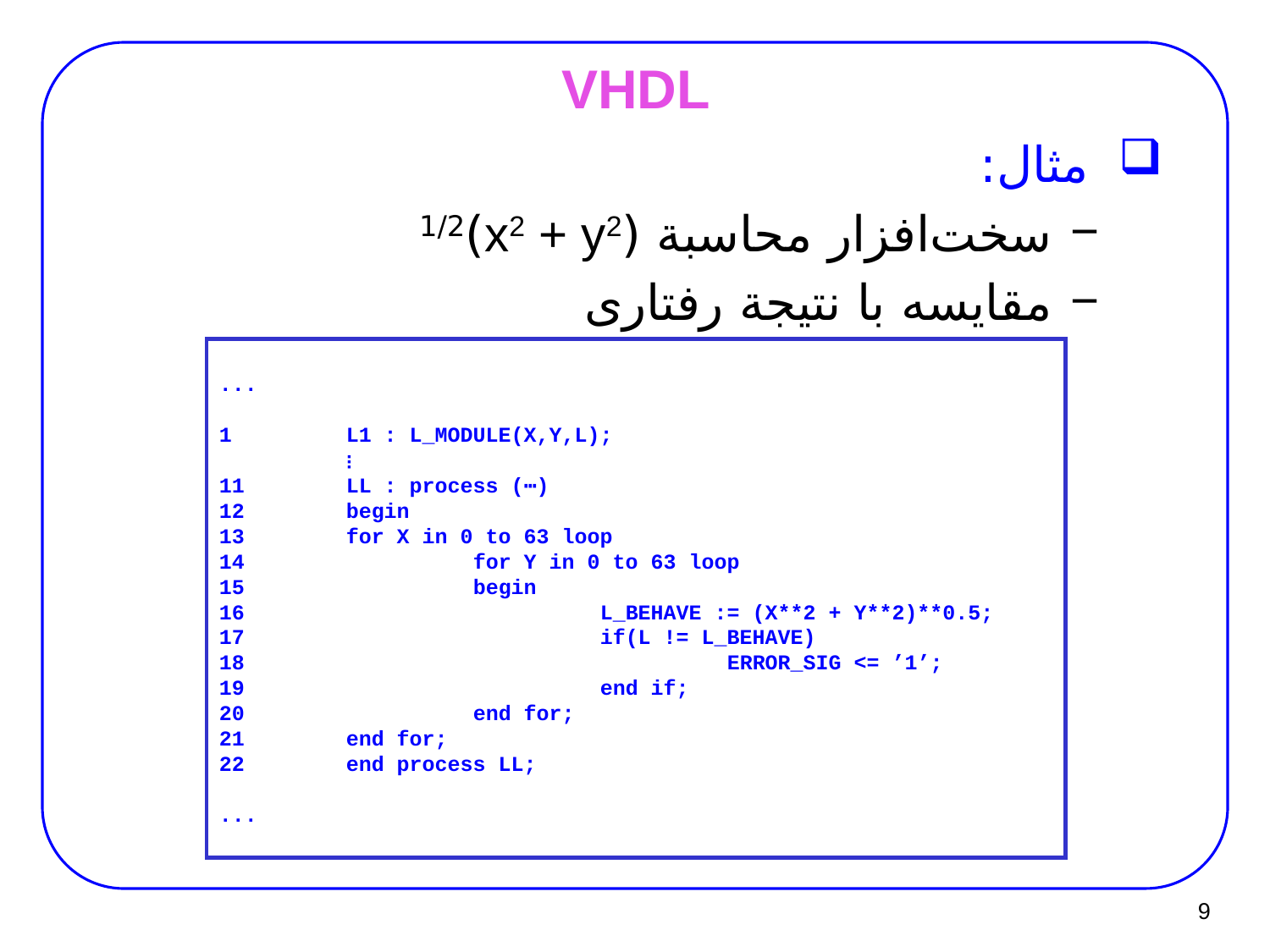

# VHDL
مثال:
 سخت‌افزار محاسبة (x2 + y2)1/2
 مقایسه با نتیجة رفتاری

...

1	L1 : L_MODULE(X,Y,L);
	⋮
11	LL : process (⋯)
12	begin
13	for X in 0 to 63 loop
14		for Y in 0 to 63 loop
15		begin
16			L_BEHAVE := (X**2 + Y**2)**0.5;
17			if(L != L_BEHAVE)
18				ERROR_SIG <= ’1’;
19			end if;
20		end for;
21	end for;
22	end process LL;

...

9